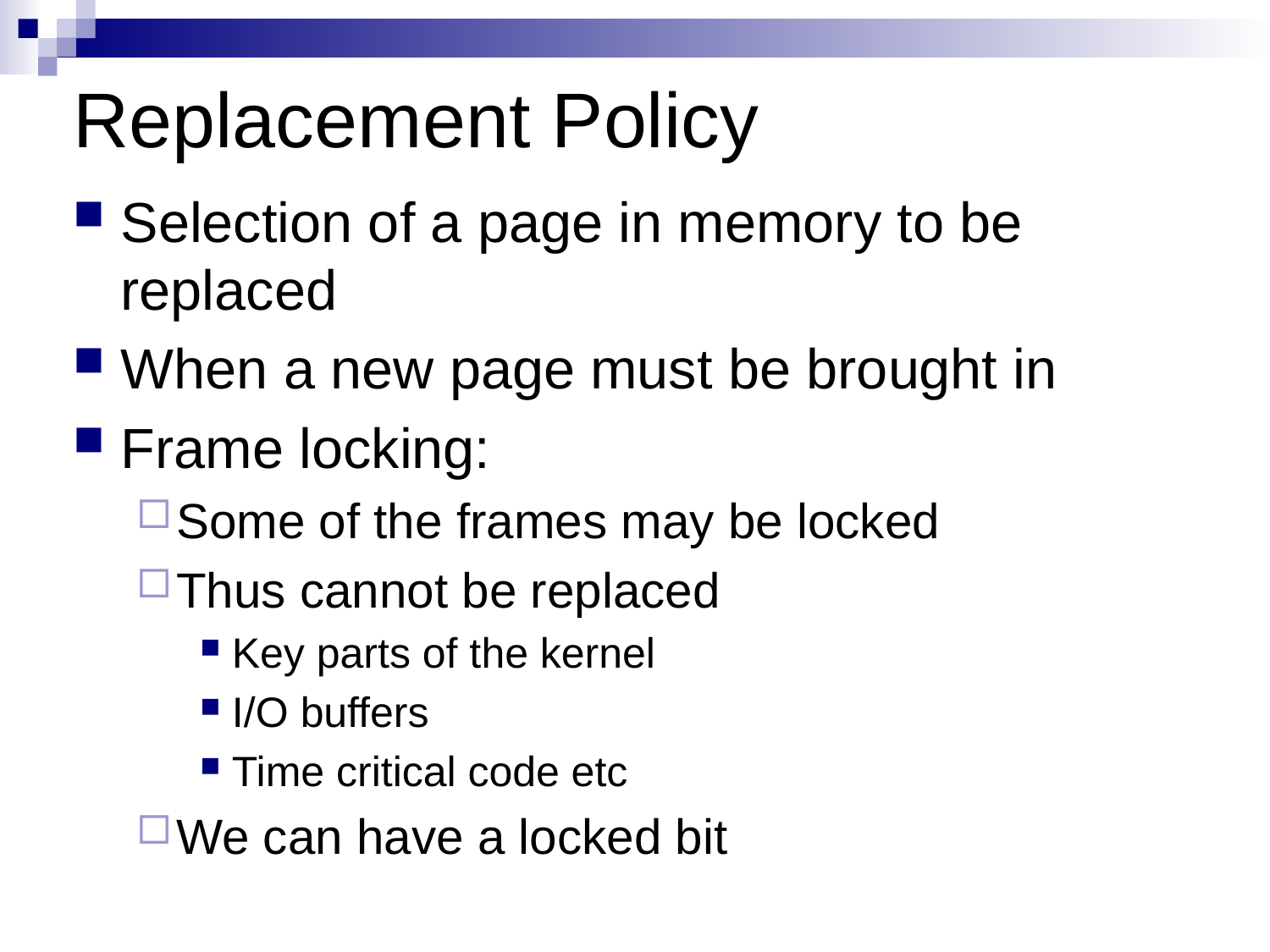

# Replacement Policy
Selection of a page in memory to be replaced
When a new page must be brought in
Frame locking:
Some of the frames may be locked
Thus cannot be replaced
Key parts of the kernel
I/O buffers
Time critical code etc
We can have a locked bit